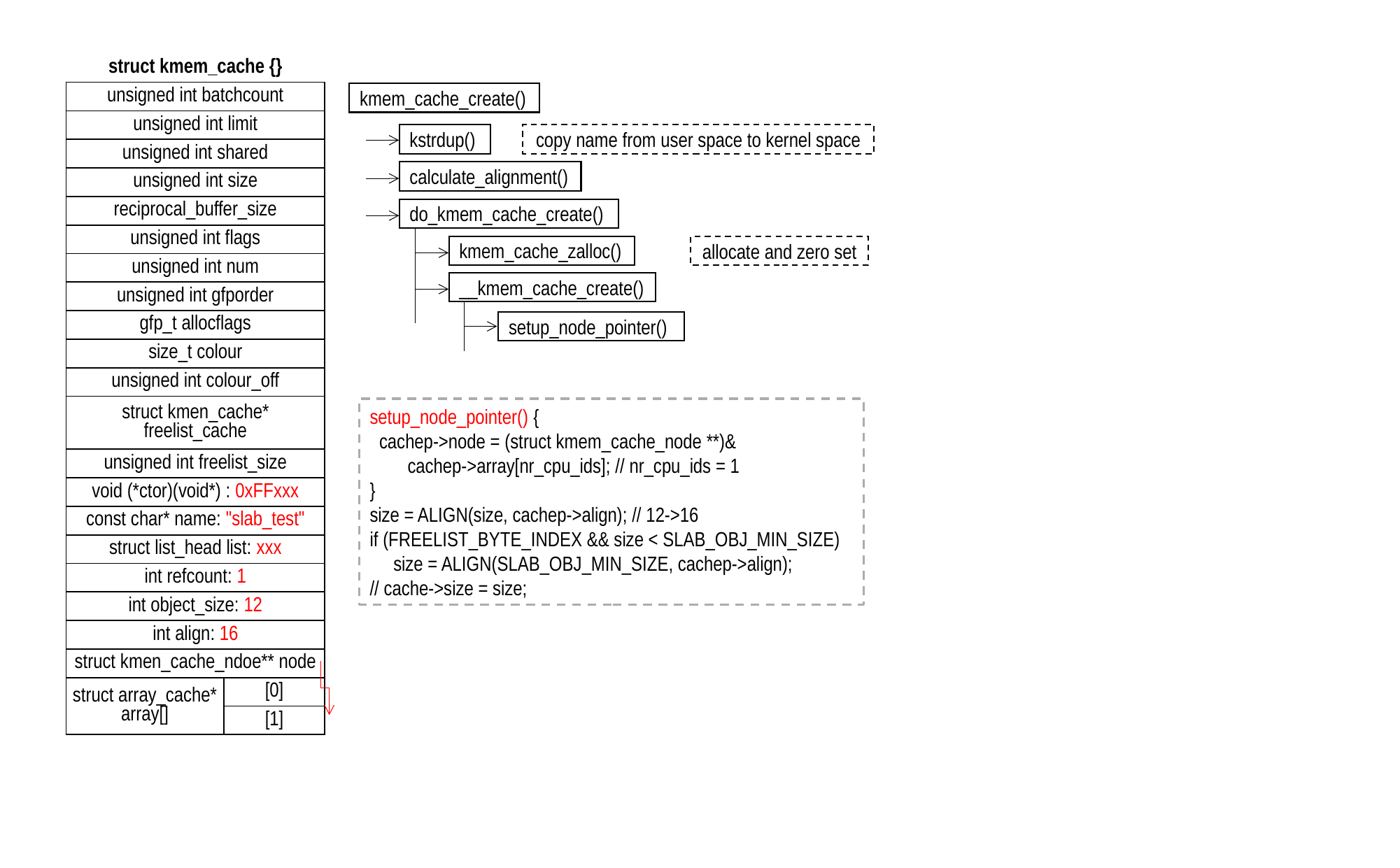

| struct kmem\_cache {} |  |
| --- | --- |
| unsigned int batchcount |  |
| unsigned int limit |  |
| unsigned int shared |  |
| unsigned int size |  |
| reciprocal\_buffer\_size |  |
| unsigned int flags |  |
| unsigned int num |  |
| unsigned int gfporder |  |
| gfp\_t allocflags |  |
| size\_t colour |  |
| unsigned int colour\_off |  |
| struct kmen\_cache\* freelist\_cache |  |
| unsigned int freelist\_size |  |
| void (\*ctor)(void\*) : 0xFFxxx |  |
| const char\* name: "slab\_test" |  |
| struct list\_head list: xxx |  |
| int refcount: 1 |  |
| int object\_size: 12 |  |
| int align: 16 |  |
| struct kmen\_cache\_ndoe\*\* node |  |
| struct array\_cache\* array[] | [0] |
|  | [1] |
kmem_cache_create()
kstrdup()
copy name from user space to kernel space
calculate_alignment()
do_kmem_cache_create()
kmem_cache_zalloc()
allocate and zero set
__kmem_cache_create()
setup_node_pointer()
setup_node_pointer() {
  cachep->node = (struct kmem_cache_node **)&
        cachep->array[nr_cpu_ids]; // nr_cpu_ids = 1
}
size = ALIGN(size, cachep->align); // 12->16
if (FREELIST_BYTE_INDEX && size < SLAB_OBJ_MIN_SIZE)
     size = ALIGN(SLAB_OBJ_MIN_SIZE, cachep->align);
// cache->size = size;